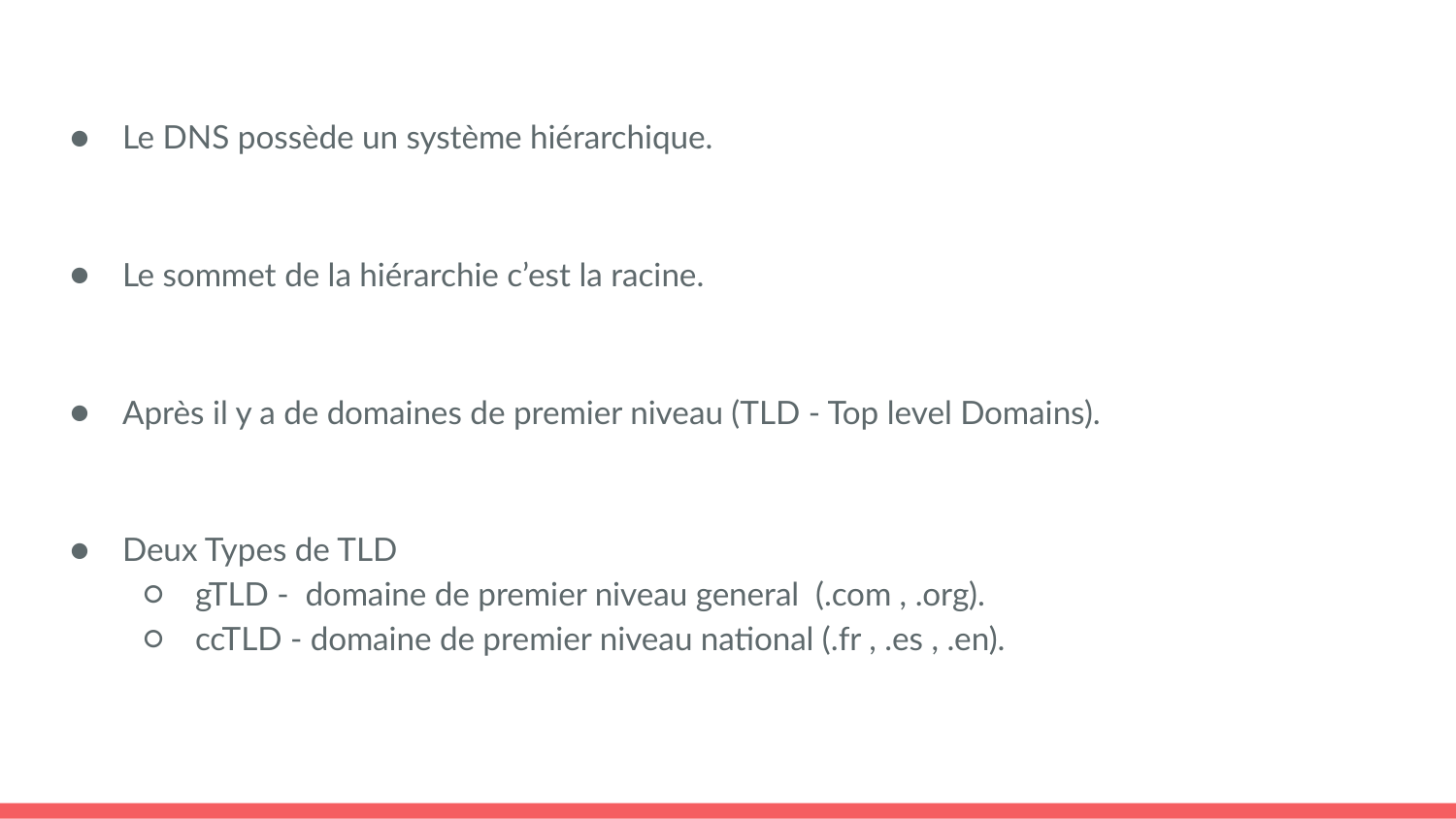

# Le DNS possède un système hiérarchique.

Le sommet de la hiérarchie c’est la racine.

Après il y a de domaines de premier niveau (TLD - Top level Domains).

Deux Types de TLD
gTLD -  domaine de premier niveau general  (.com , .org).
ccTLD - domaine de premier niveau national (.fr , .es , .en).